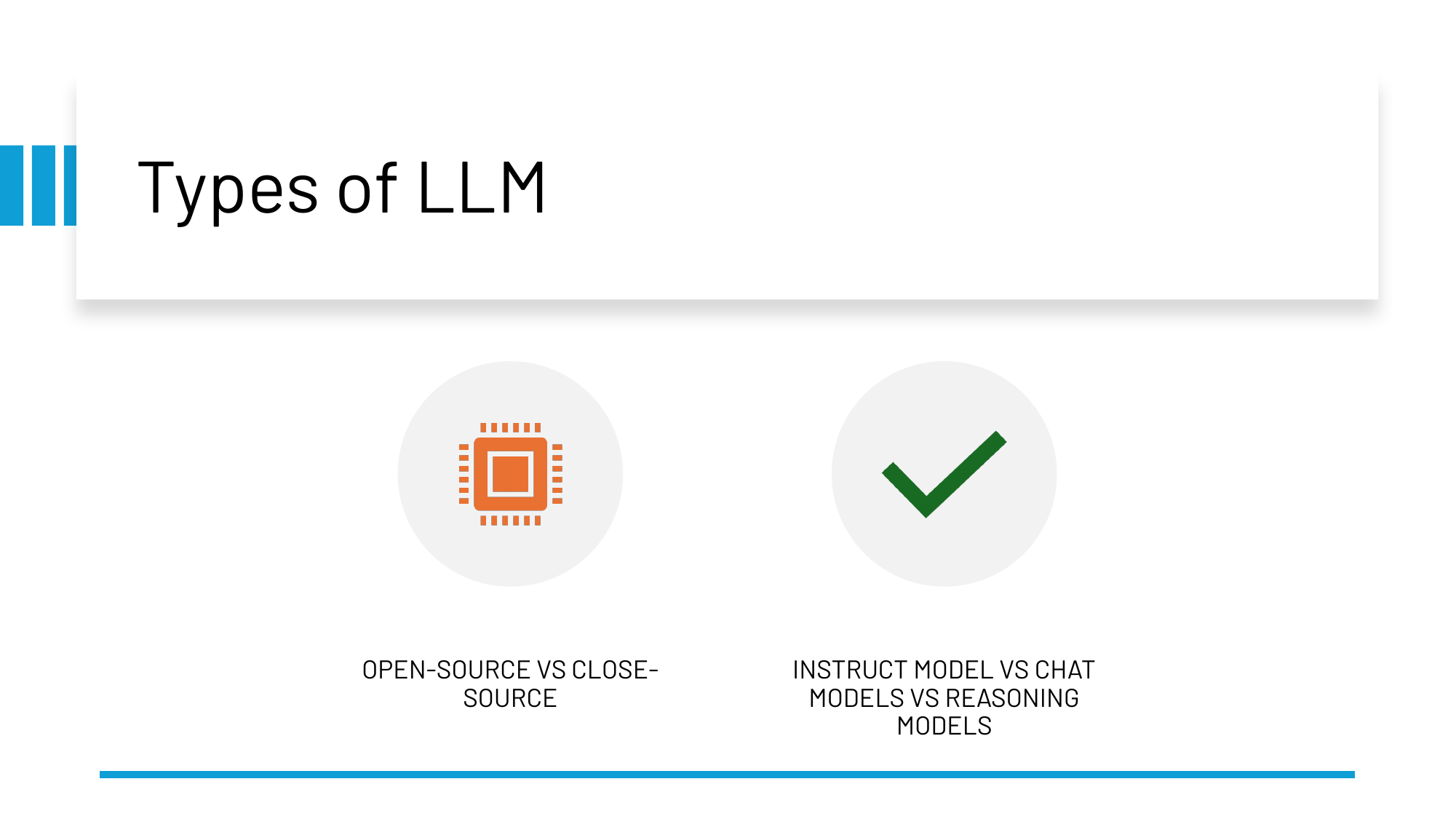

# Types of LLM

Open-source vs Close-source
Instruct model vs Chat models vs Reasoning models